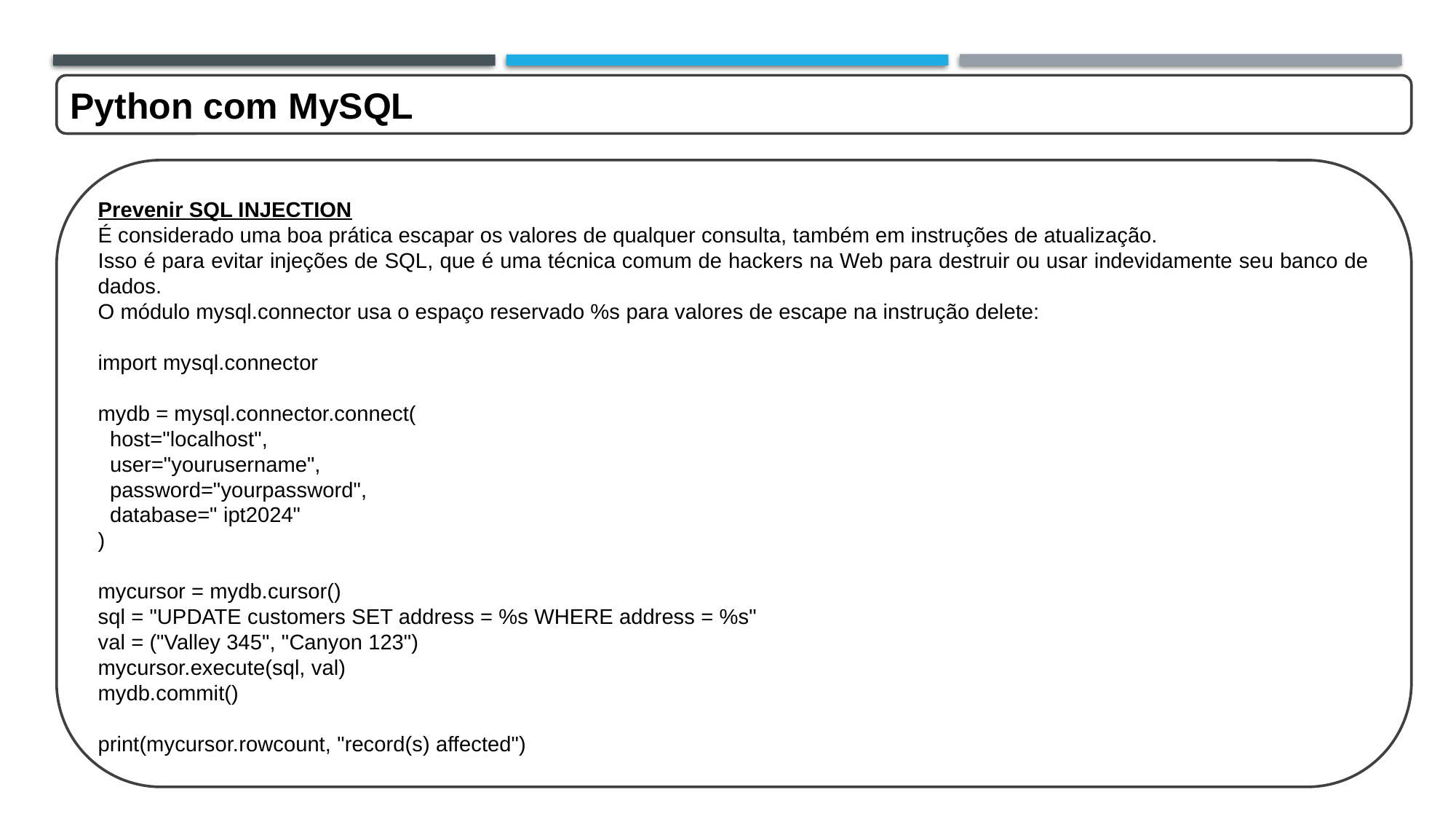

Python com MySQL
Prevenir SQL INJECTION
É considerado uma boa prática escapar os valores de qualquer consulta, também em instruções de atualização.
Isso é para evitar injeções de SQL, que é uma técnica comum de hackers na Web para destruir ou usar indevidamente seu banco de dados.
O módulo mysql.connector usa o espaço reservado %s para valores de escape na instrução delete:

import mysql.connector

mydb = mysql.connector.connect(
  host="localhost",
  user="yourusername",
  password="yourpassword",
  database=" ipt2024"
)

mycursor = mydb.cursor()
sql = "UPDATE customers SET address = %s WHERE address = %s"
val = ("Valley 345", "Canyon 123")
mycursor.execute(sql, val)
mydb.commit()

print(mycursor.rowcount, "record(s) affected")